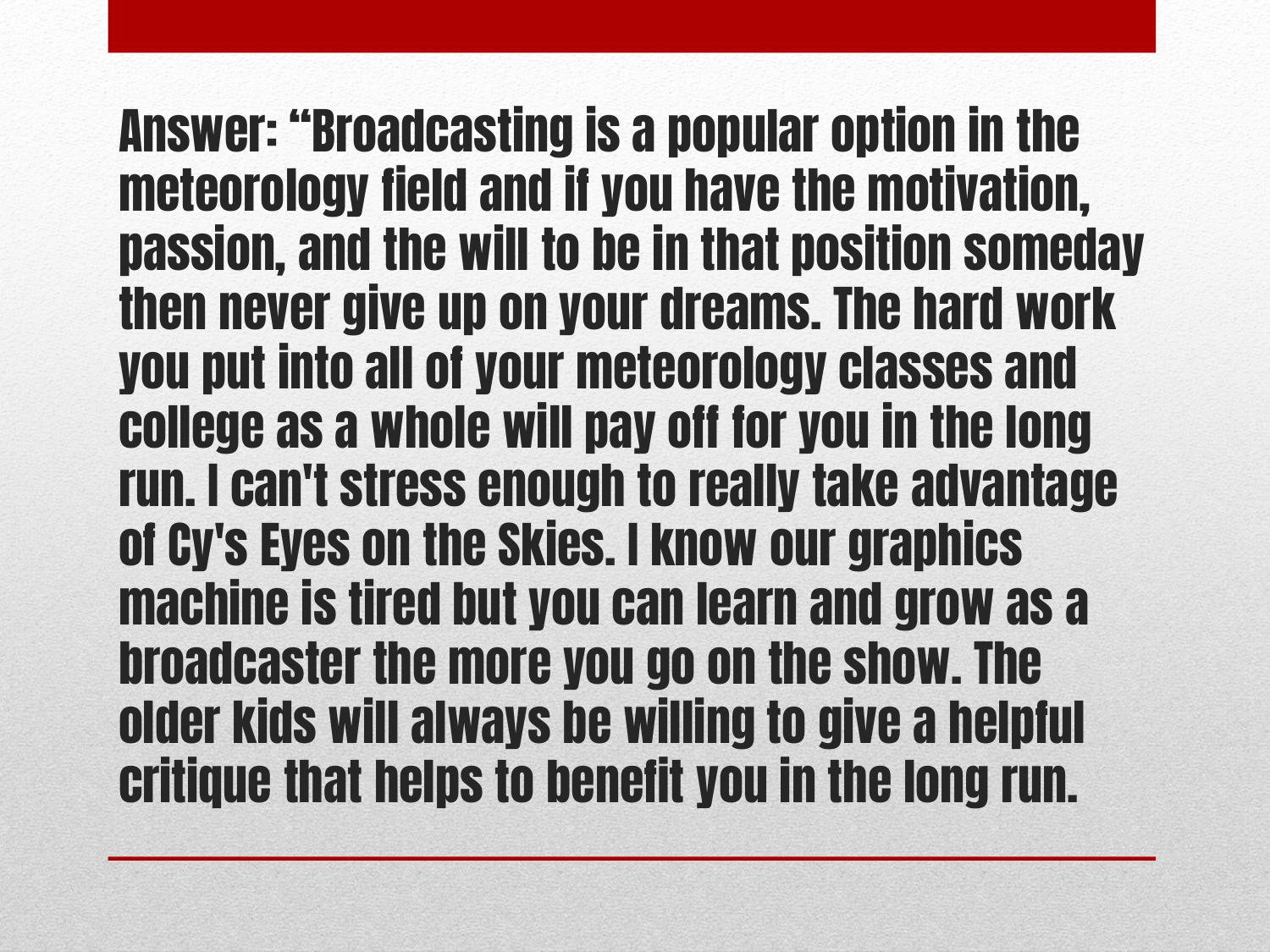

# Answer: “Broadcasting is a popular option in the meteorology field and if you have the motivation, passion, and the will to be in that position someday then never give up on your dreams. The hard work you put into all of your meteorology classes and college as a whole will pay off for you in the long run. I can't stress enough to really take advantage of Cy's Eyes on the Skies. I know our graphics machine is tired but you can learn and grow as a broadcaster the more you go on the show. The older kids will always be willing to give a helpful critique that helps to benefit you in the long run.